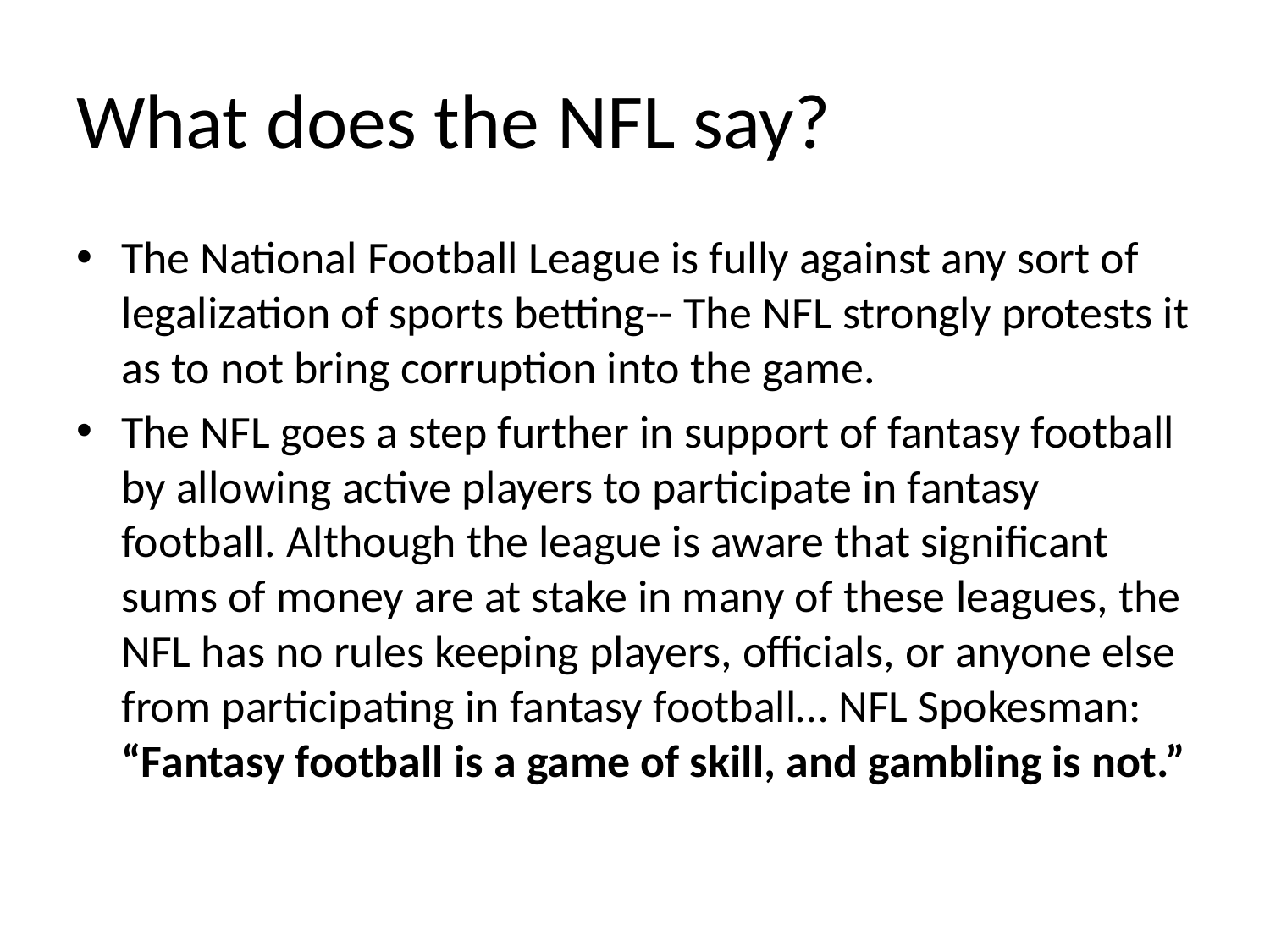

# What does the NFL say?
The National Football League is fully against any sort of legalization of sports betting-- The NFL strongly protests it as to not bring corruption into the game.
The NFL goes a step further in support of fantasy football by allowing active players to participate in fantasy football. Although the league is aware that significant sums of money are at stake in many of these leagues, the NFL has no rules keeping players, officials, or anyone else from participating in fantasy football… NFL Spokesman: “Fantasy football is a game of skill, and gambling is not.”